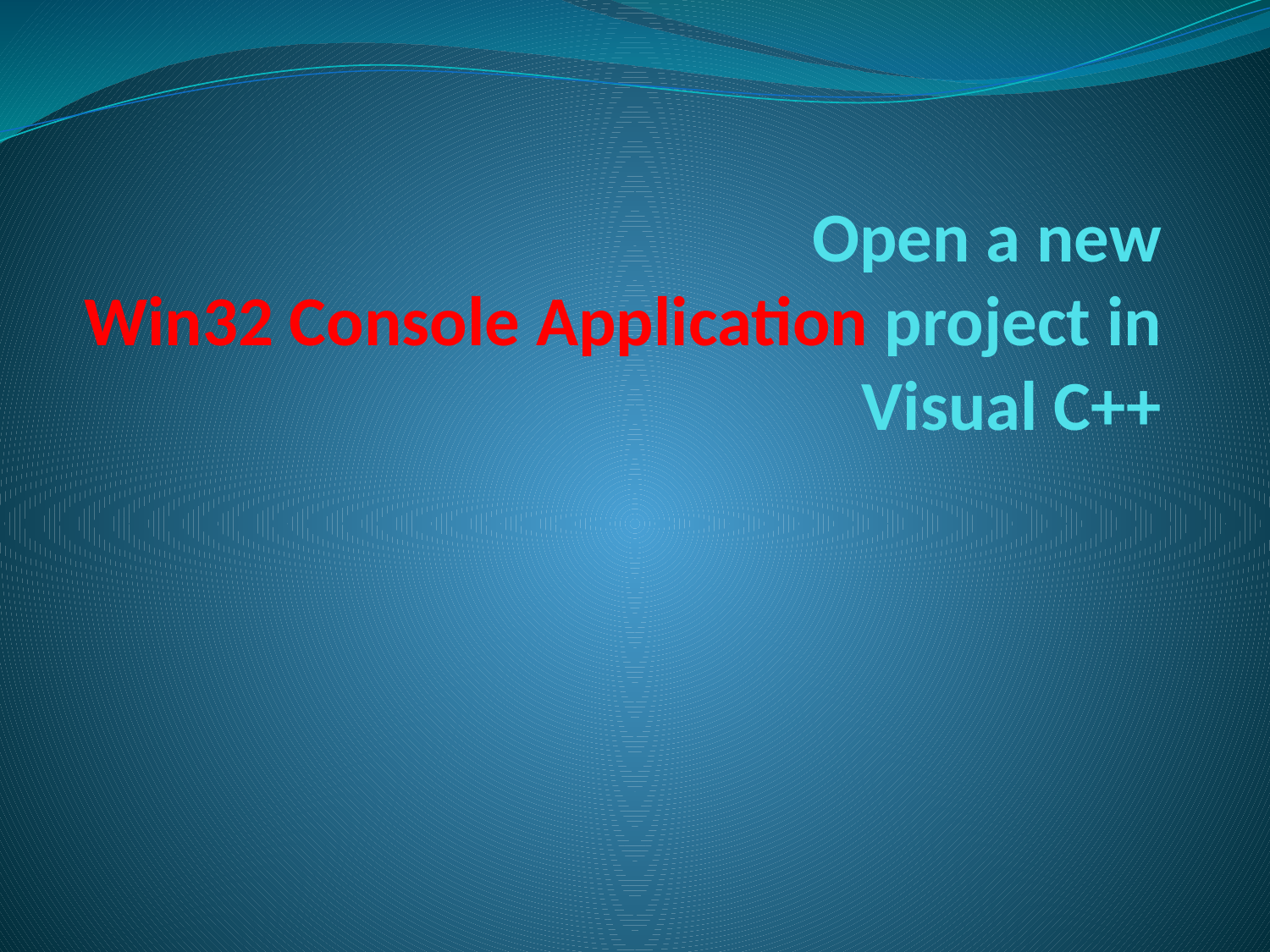

# Open a new Win32 Console Application project in Visual C++